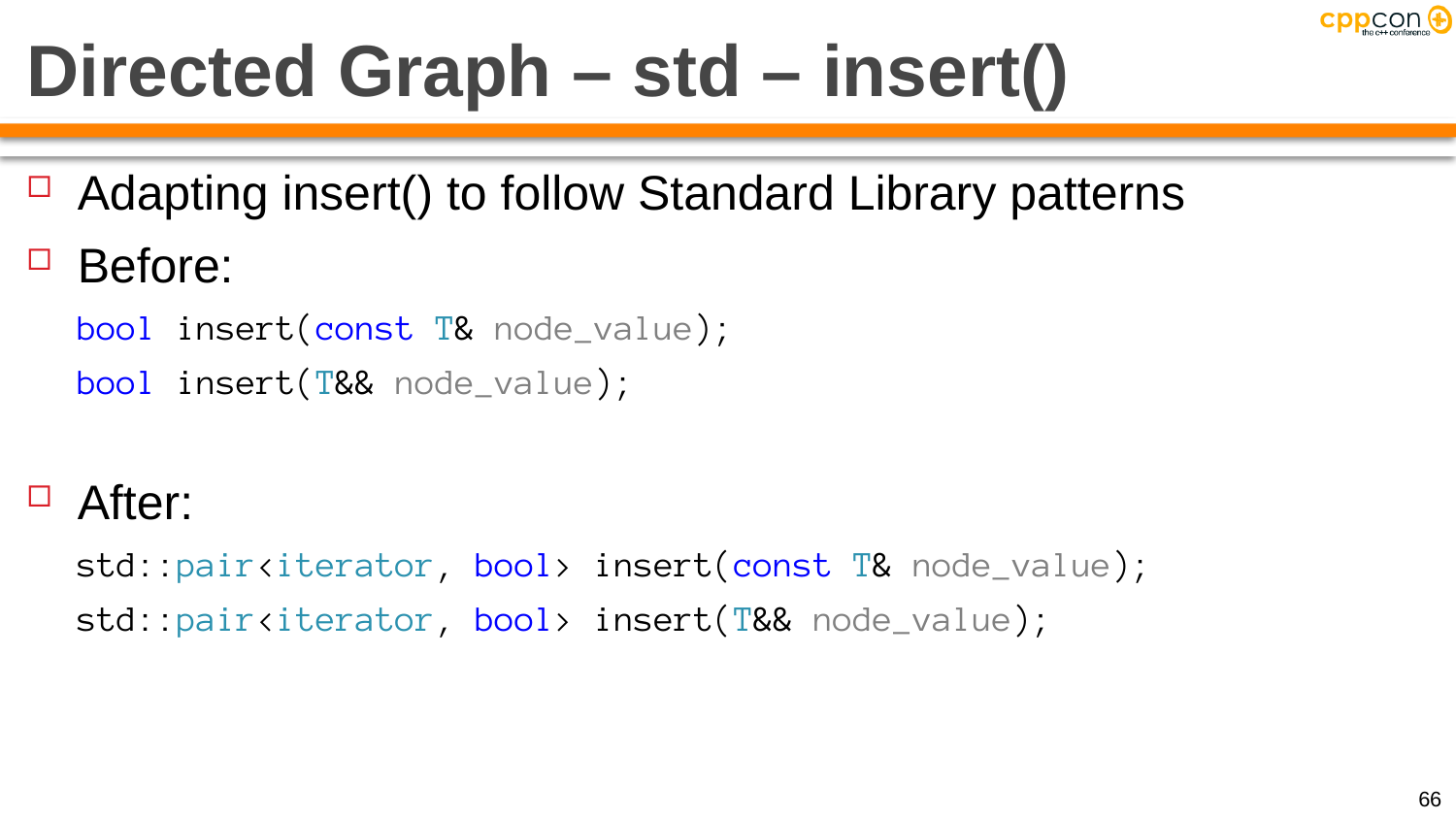

# Directed Graph – std – insert()
Adapting insert() to follow Standard Library patterns
Before:
bool insert(const T& node_value);
bool insert(T&& node_value);

After:
std::pair<iterator, bool> insert(const T& node_value);
std::pair<iterator, bool> insert(T&& node_value);